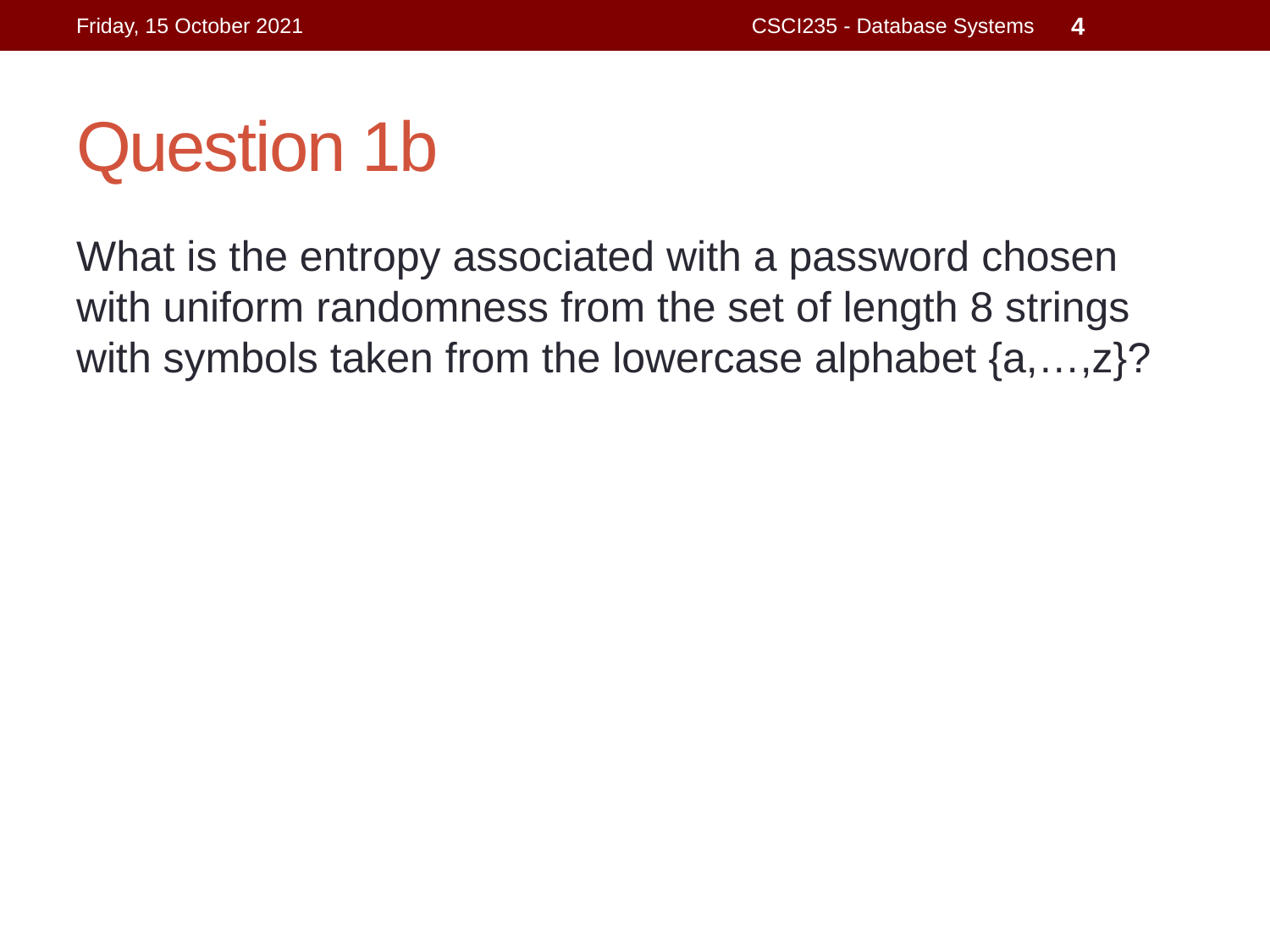

Friday, 15 October 2021
CSCI235 - Database Systems
4
# Question 1b
What is the entropy associated with a password chosen with uniform randomness from the set of length 8 strings with symbols taken from the lowercase alphabet {a,…,z}?